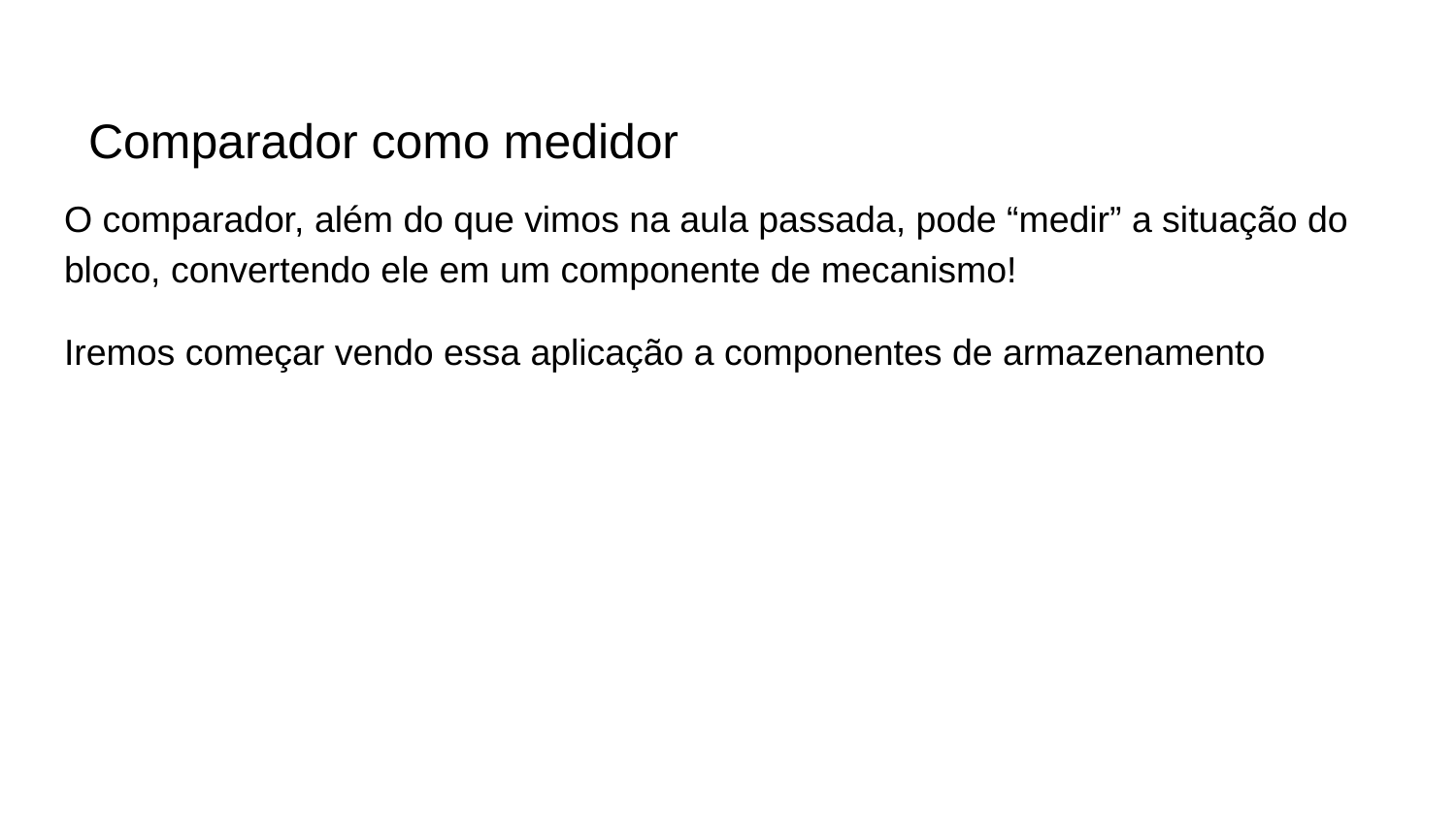

Comparador como medidor
O comparador, além do que vimos na aula passada, pode “medir” a situação do bloco, convertendo ele em um componente de mecanismo!
Iremos começar vendo essa aplicação a componentes de armazenamento